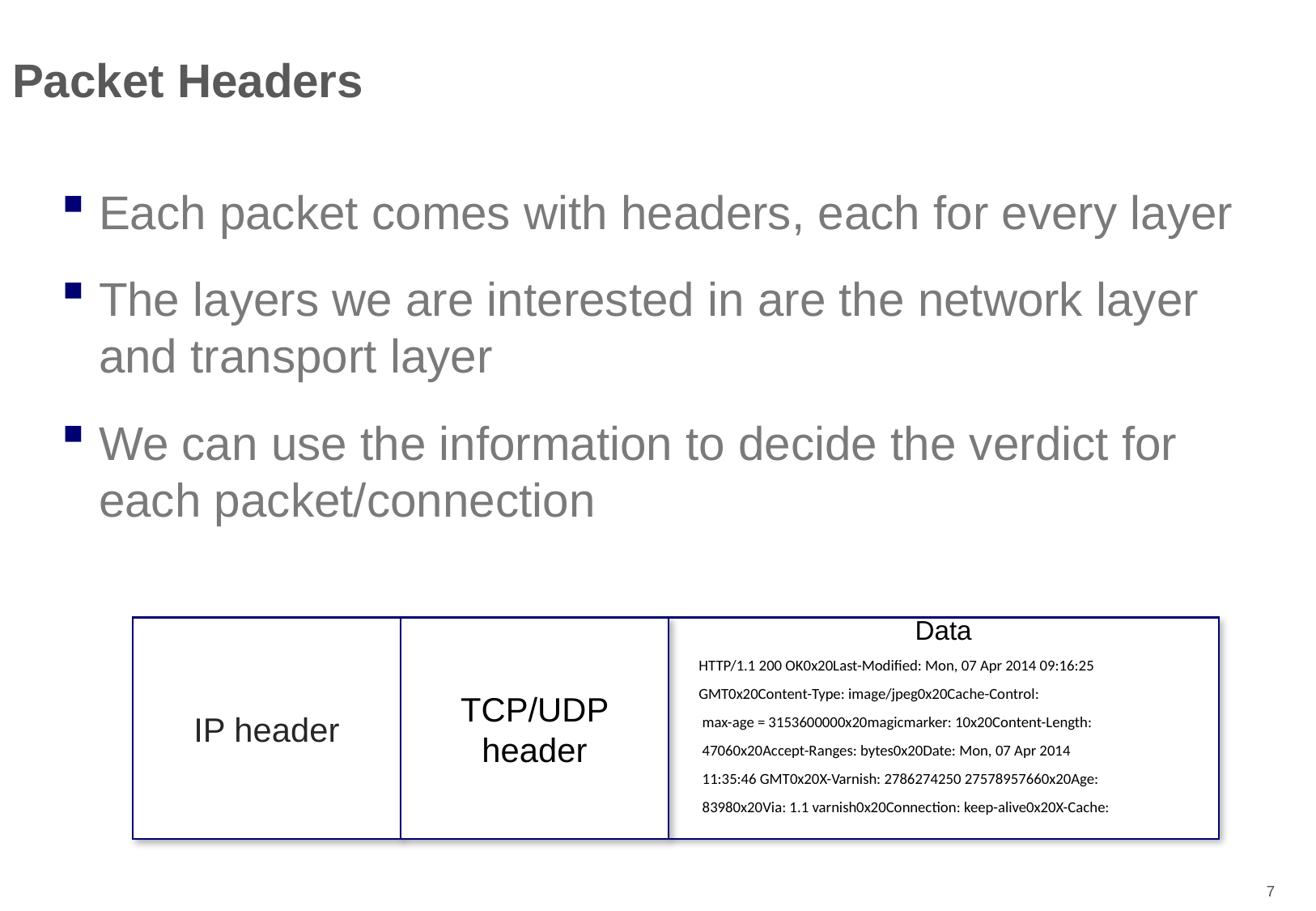

Packet Headers
Each packet comes with headers, each for every layer
The layers we are interested in are the network layer and transport layer
We can use the information to decide the verdict for each packet/connection

IP header
TCP/UDP header
Data
HTTP/1.1 200 OK0x20Last-Modified: Mon, 07 Apr 2014 09:16:25
GMT0x20Content-Type: image/jpeg0x20Cache-Control:
 max-age = 3153600000x20magicmarker: 10x20Content-Length:
 47060x20Accept-Ranges: bytes0x20Date: Mon, 07 Apr 2014
 11:35:46 GMT0x20X-Varnish: 2786274250 27578957660x20Age:
 83980x20Via: 1.1 varnish0x20Connection: keep-alive0x20X-Cache: